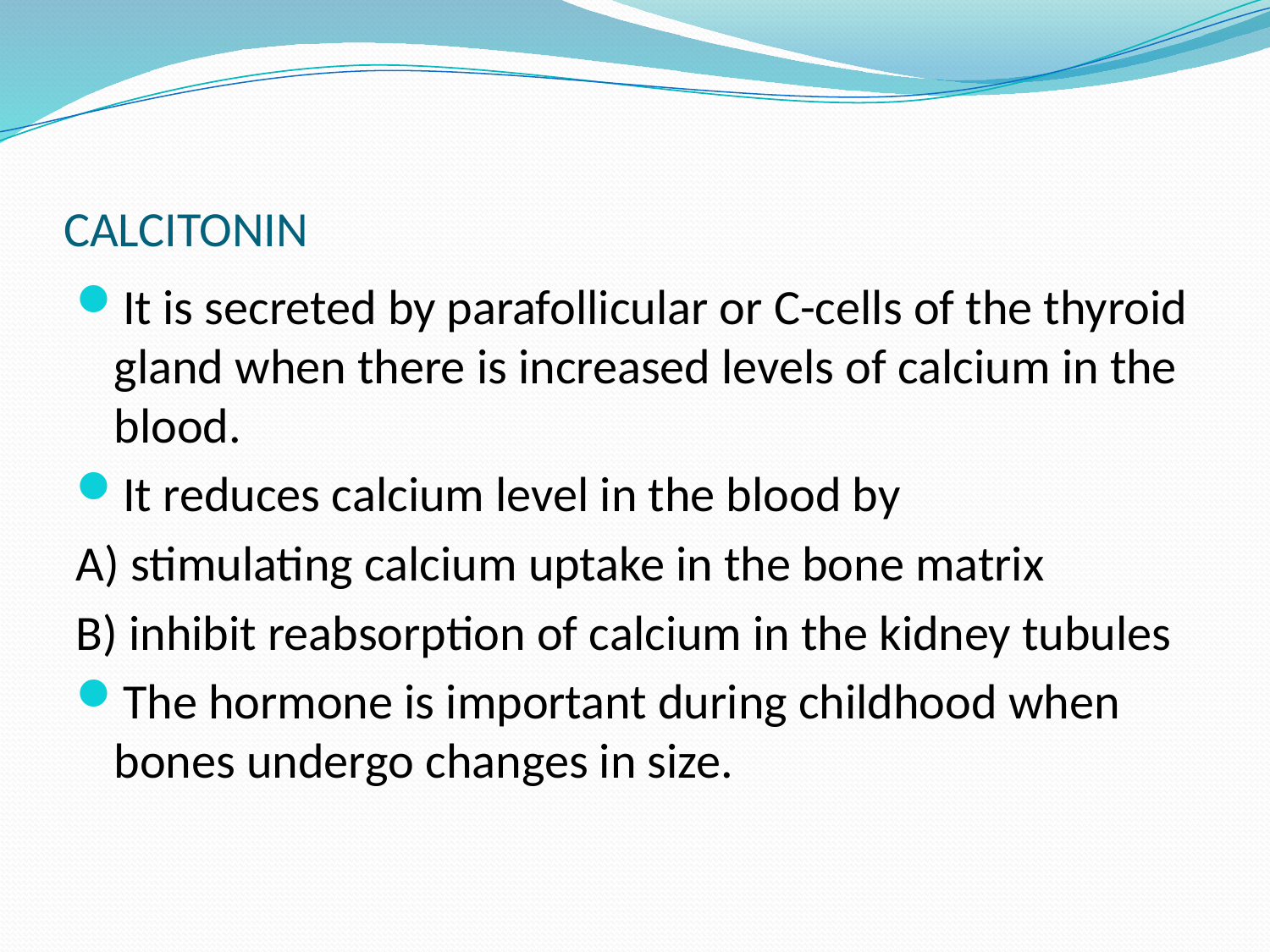

# CALCITONIN
It is secreted by parafollicular or C-cells of the thyroid gland when there is increased levels of calcium in the blood.
It reduces calcium level in the blood by
A) stimulating calcium uptake in the bone matrix
B) inhibit reabsorption of calcium in the kidney tubules
The hormone is important during childhood when bones undergo changes in size.